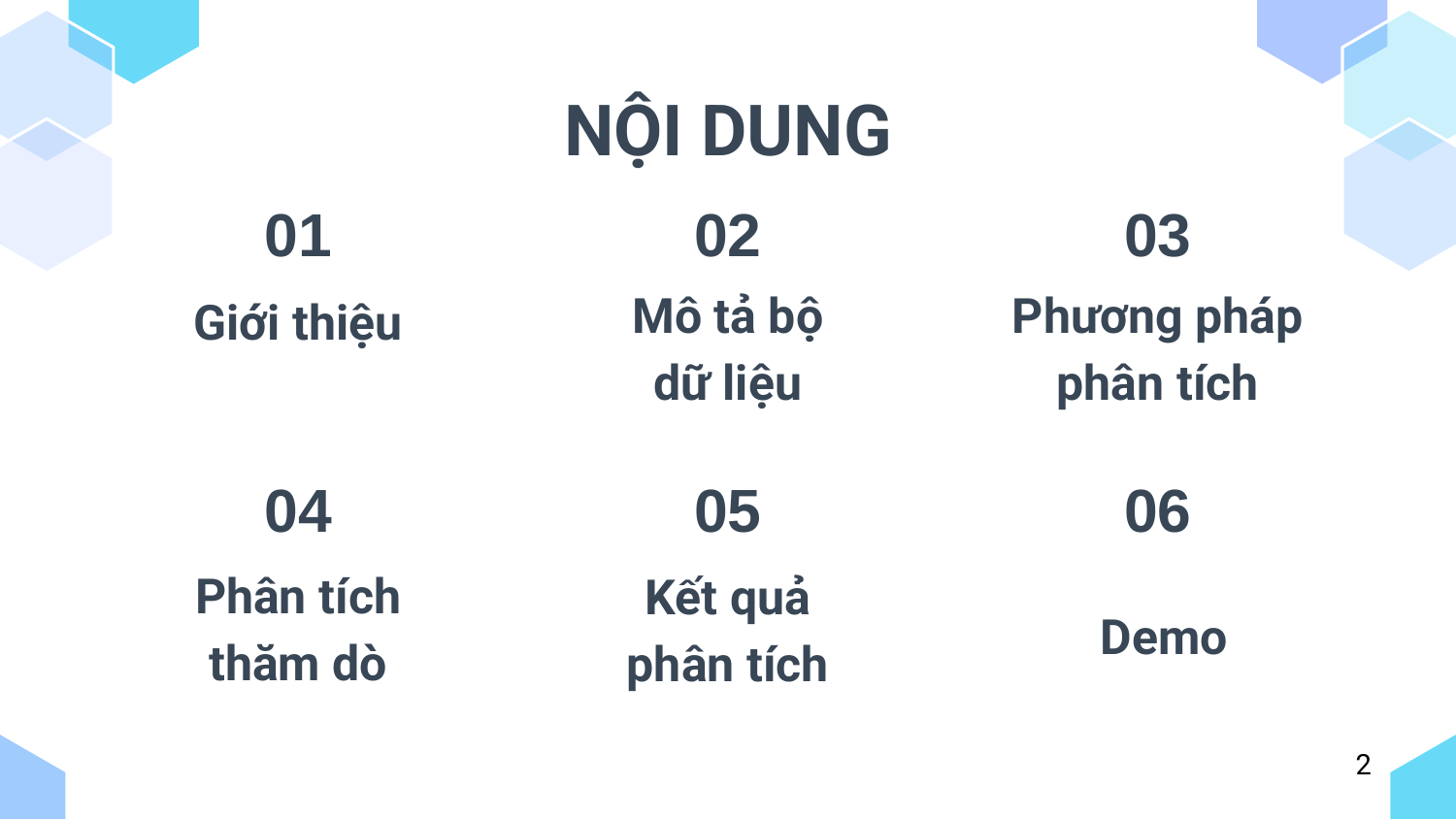

# NỘI DUNG
01
02
03
Giới thiệu
Mô tả bộ dữ liệu
Phương pháp phân tích
04
05
06
Phân tích thăm dò
Demo
Kết quả phân tích
2